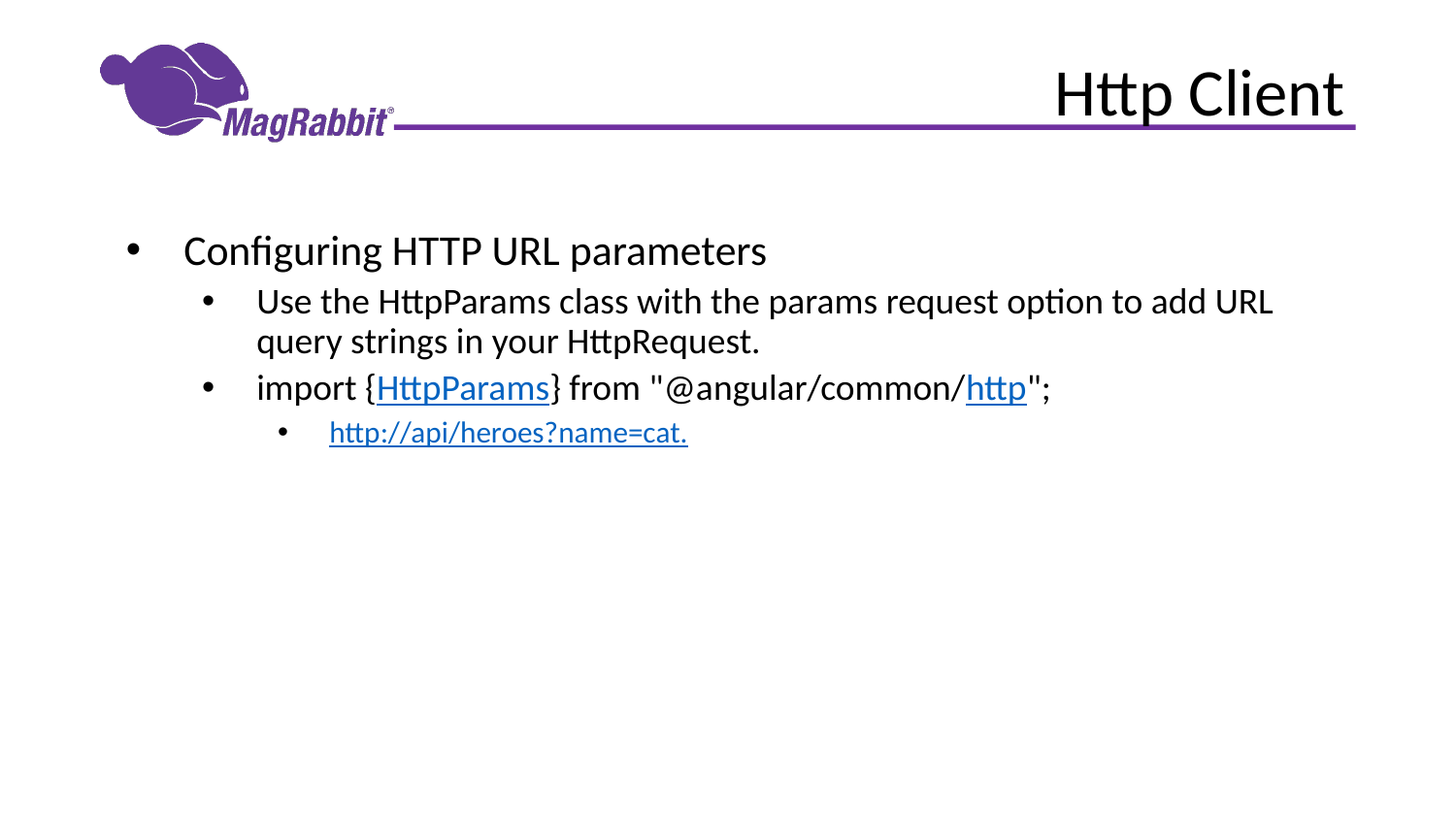

# Http Client
Configuring HTTP URL parameters
Use the HttpParams class with the params request option to add URL query strings in your HttpRequest.
import {HttpParams} from "@angular/common/http";
http://api/heroes?name=cat.